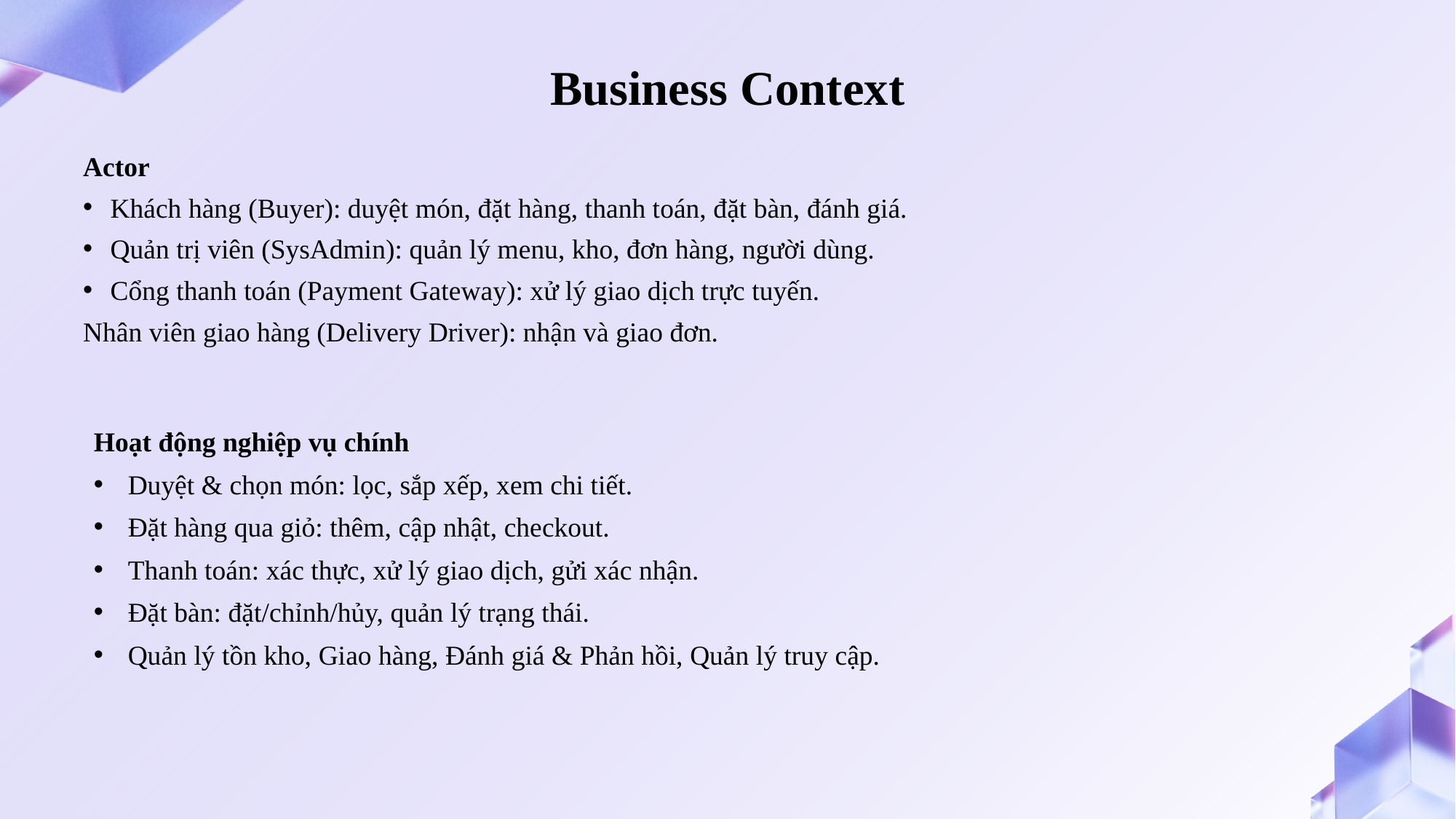

# Business Context
Actor
Khách hàng (Buyer): duyệt món, đặt hàng, thanh toán, đặt bàn, đánh giá.
Quản trị viên (SysAdmin): quản lý menu, kho, đơn hàng, người dùng.
Cổng thanh toán (Payment Gateway): xử lý giao dịch trực tuyến.
Nhân viên giao hàng (Delivery Driver): nhận và giao đơn.

Hoạt động nghiệp vụ chính
Duyệt & chọn món: lọc, sắp xếp, xem chi tiết.
Đặt hàng qua giỏ: thêm, cập nhật, checkout.
Thanh toán: xác thực, xử lý giao dịch, gửi xác nhận.
Đặt bàn: đặt/chỉnh/hủy, quản lý trạng thái.
Quản lý tồn kho, Giao hàng, Đánh giá & Phản hồi, Quản lý truy cập.